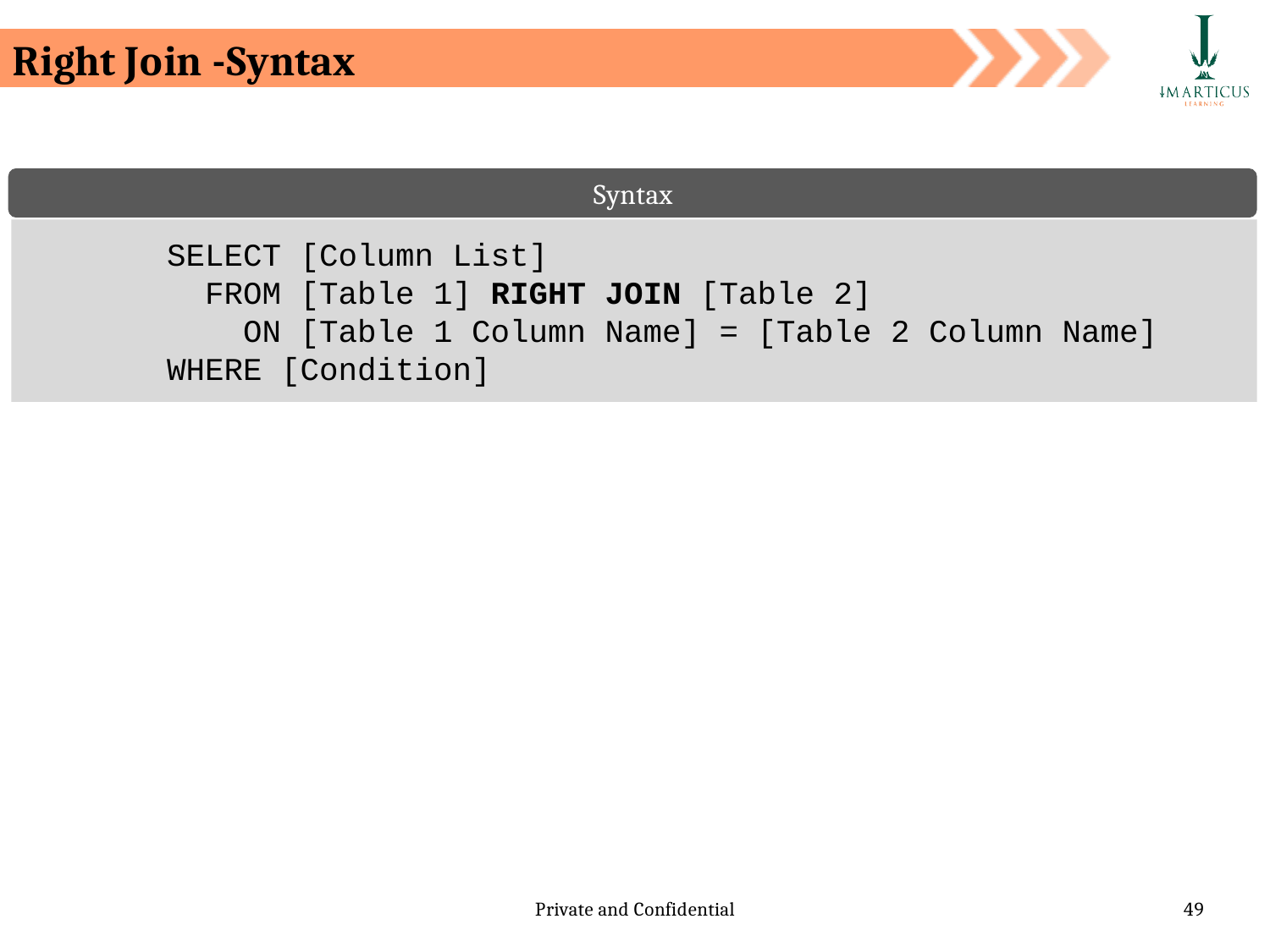

Right Join -Syntax

Syntax
SELECT [Column List]
  FROM [Table 1] RIGHT JOIN [Table 2]
    ON [Table 1 Column Name] = [Table 2 Column Name]
WHERE [Condition]